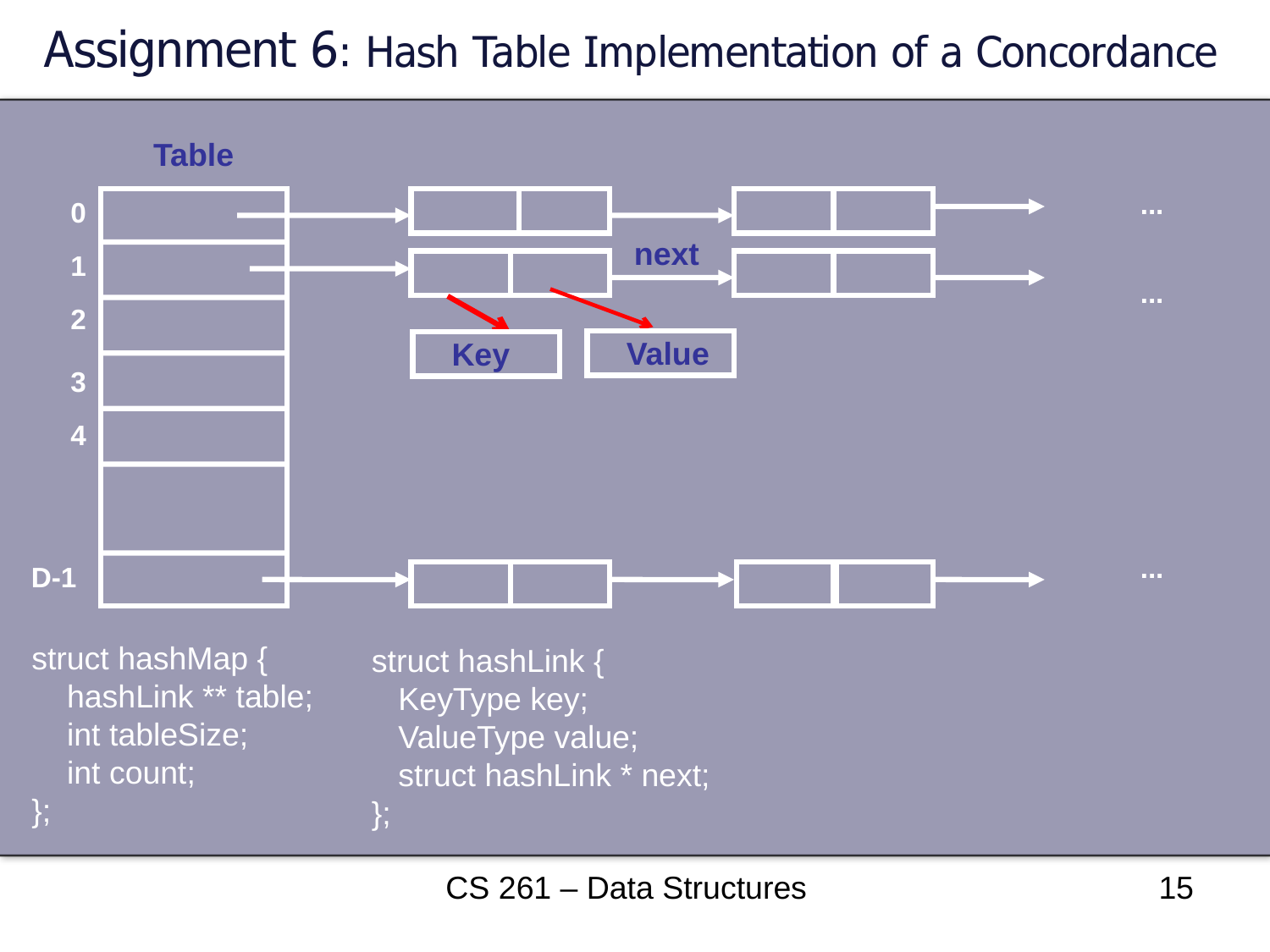

# Assignment 6: Hash Table Implementation of a Concordance
Table
...
0

1

...

2

3

4

...
D-1

next
Value
Key

struct hashMap {
    hashLink ** table;
    int tableSize;
    int count;
};
struct hashLink {
   KeyType key;
   ValueType value;
   struct hashLink * next;
};
CS 261 – Data Structures
15